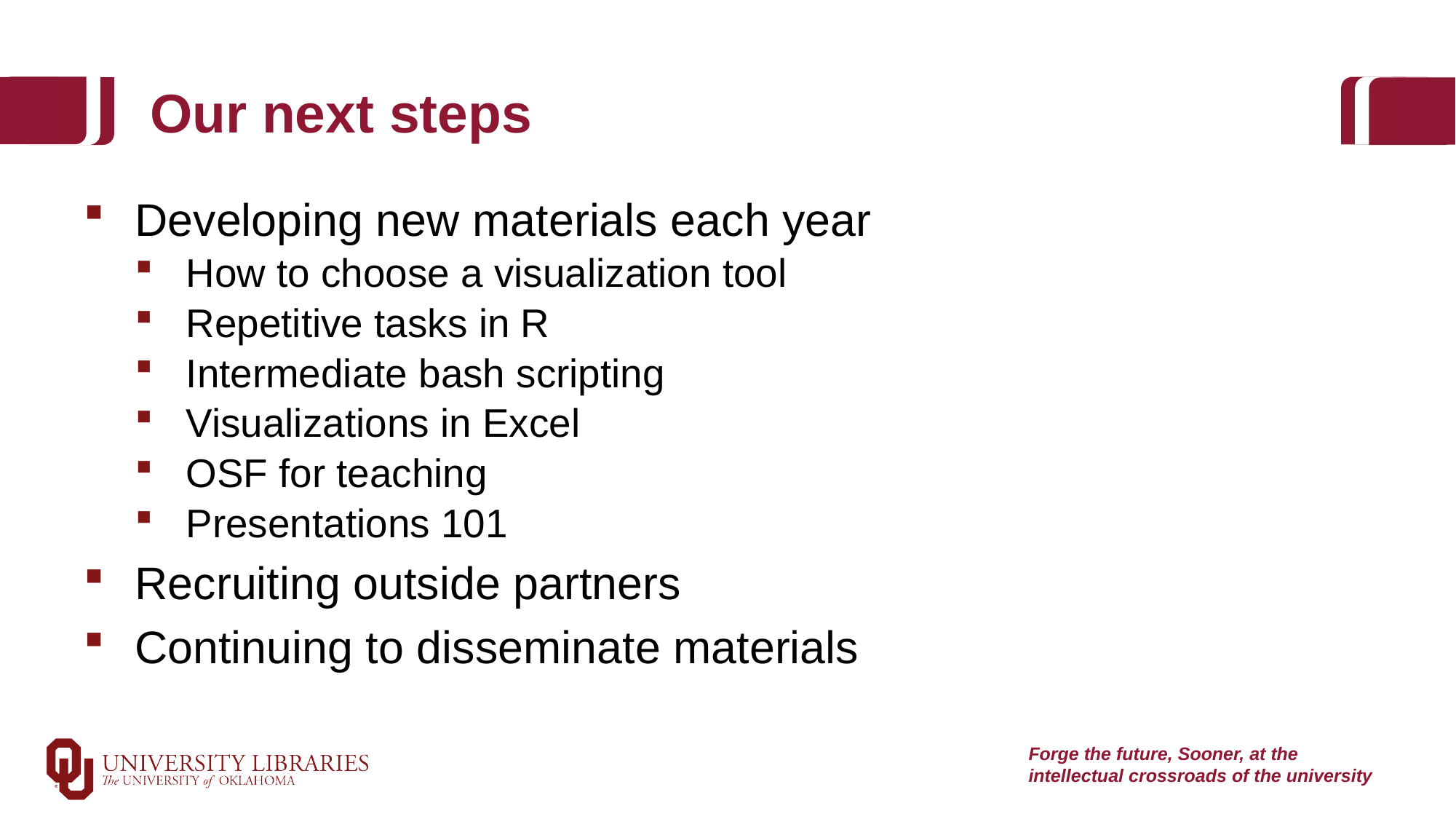

# Our next steps
Developing new materials each year
How to choose a visualization tool
Repetitive tasks in R
Intermediate bash scripting
Visualizations in Excel
OSF for teaching
Presentations 101
Recruiting outside partners
Continuing to disseminate materials